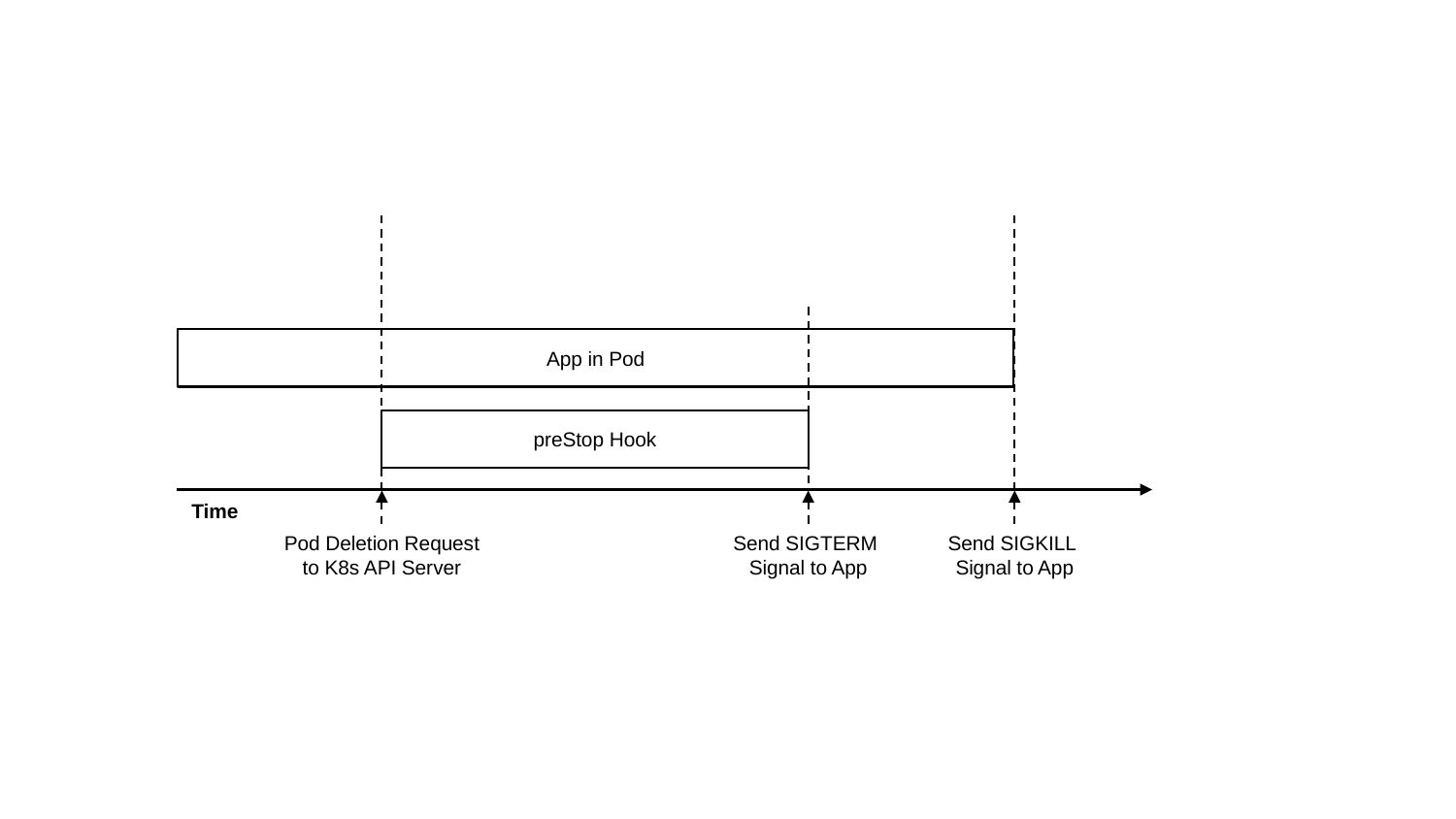

App in Pod
preStop Hook
Time
Pod Deletion Request to K8s API Server
Send SIGTERM
Signal to App
Send SIGKILL
Signal to App